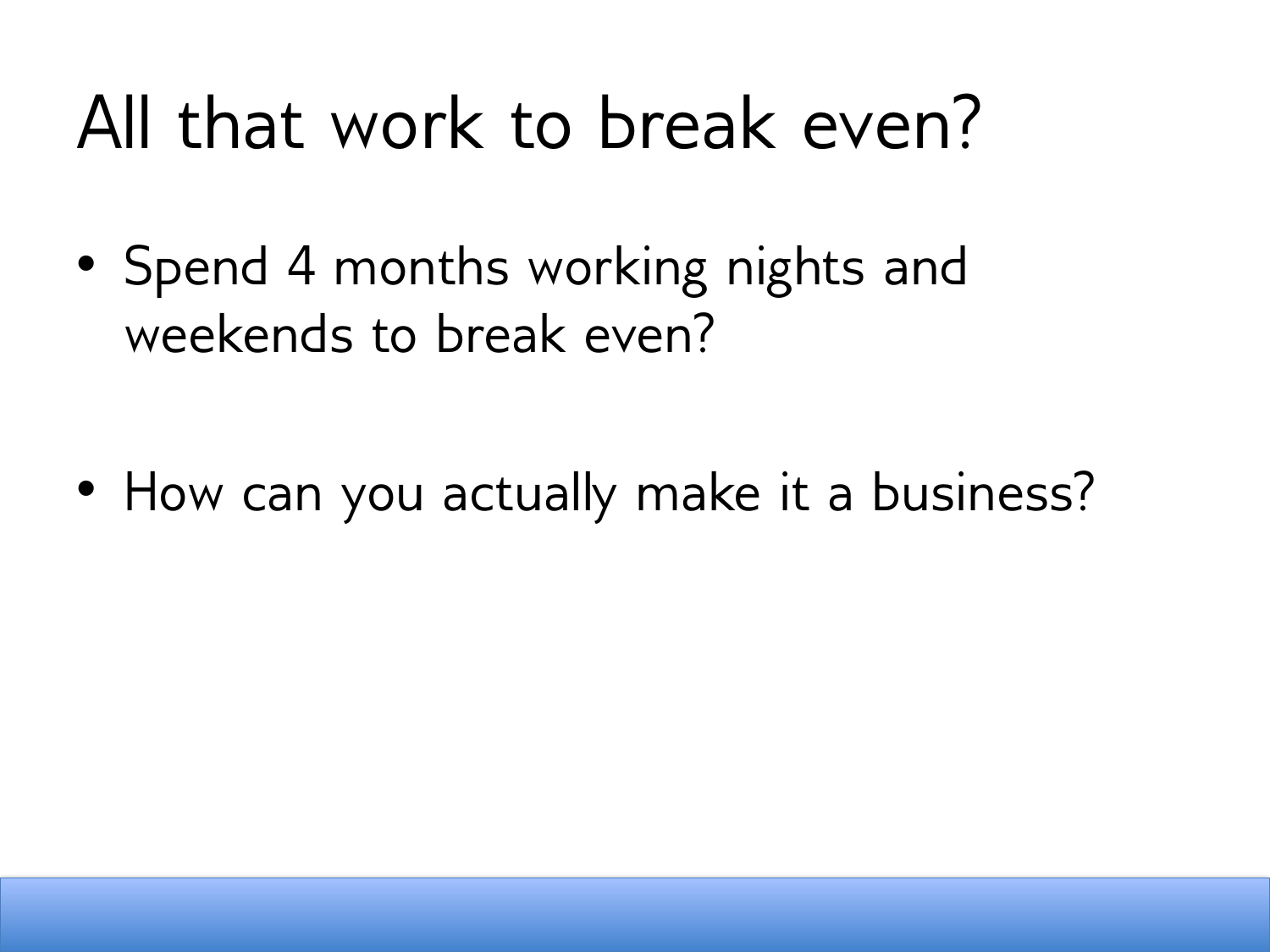

# All that work to break even?
Spend 4 months working nights and weekends to break even?

How can you actually make it a business?